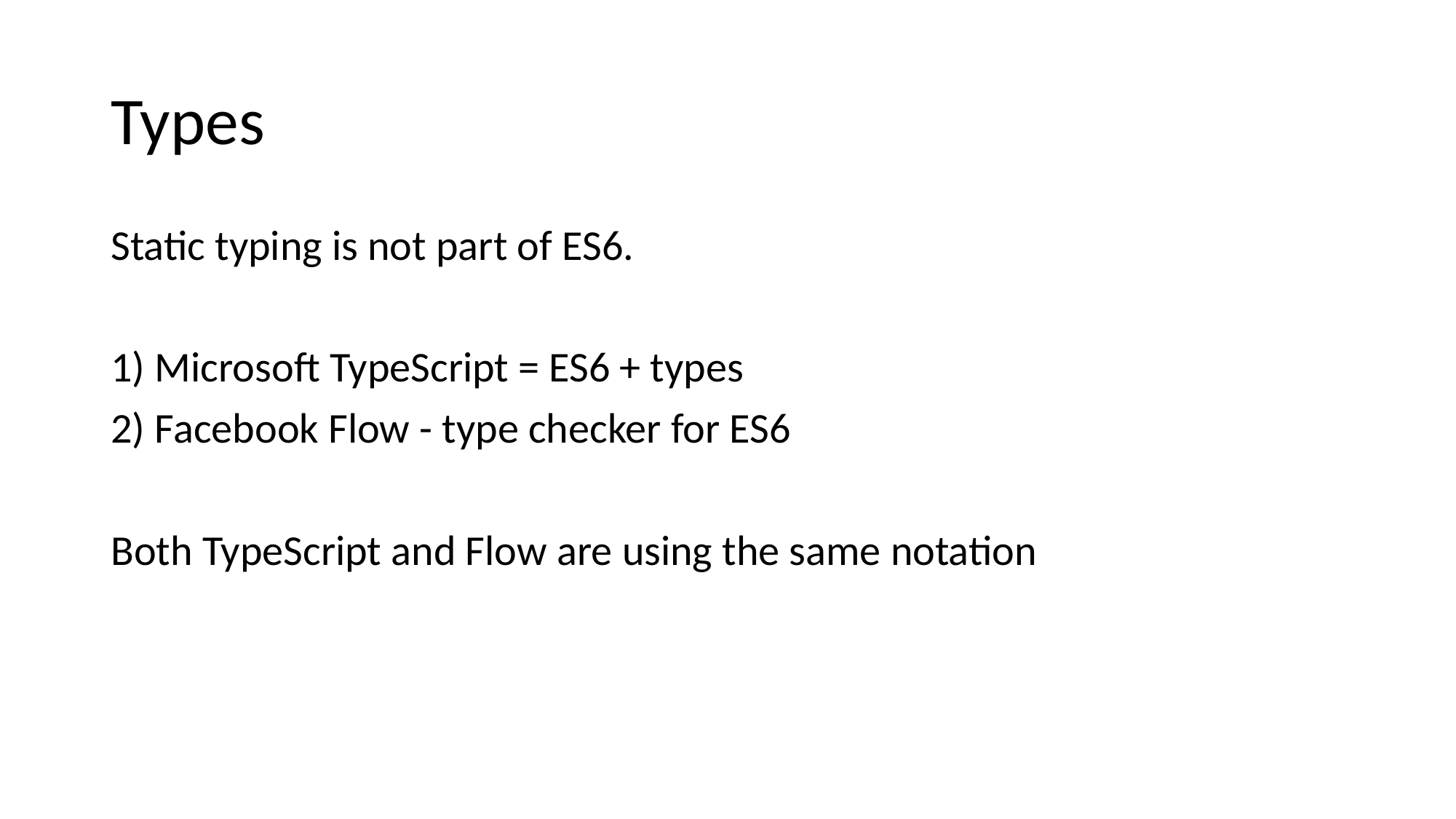

# Types
Static typing is not part of ES6.

1) Microsoft TypeScript = ES6 + types
2) Facebook Flow - type checker for ES6

Both TypeScript and Flow are using the same notation